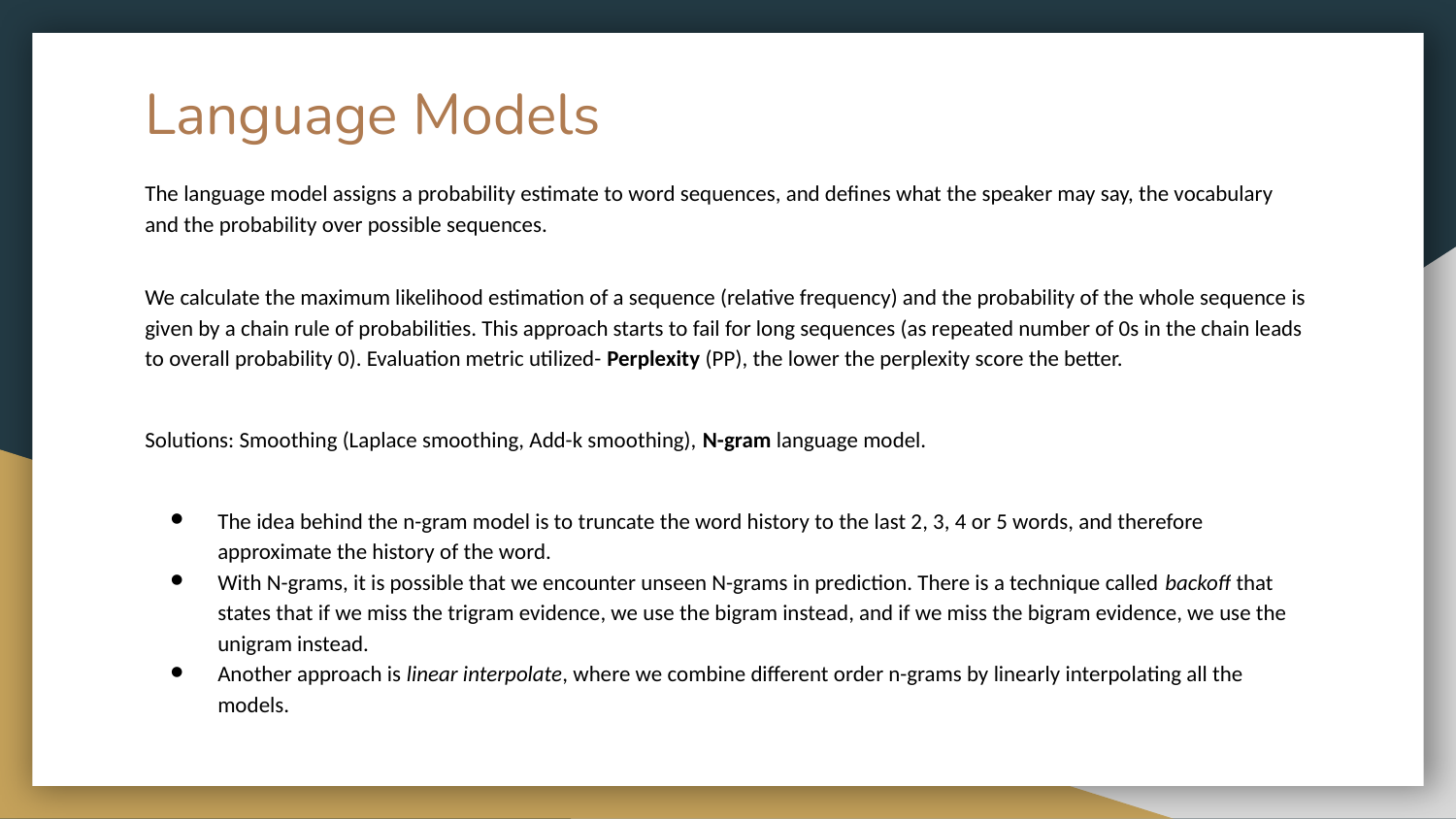

# Language Models
The language model assigns a probability estimate to word sequences, and defines what the speaker may say, the vocabulary and the probability over possible sequences.
We calculate the maximum likelihood estimation of a sequence (relative frequency) and the probability of the whole sequence is given by a chain rule of probabilities. This approach starts to fail for long sequences (as repeated number of 0s in the chain leads to overall probability 0). Evaluation metric utilized- Perplexity (PP), the lower the perplexity score the better.
Solutions: Smoothing (Laplace smoothing, Add-k smoothing), N-gram language model.
The idea behind the n-gram model is to truncate the word history to the last 2, 3, 4 or 5 words, and therefore approximate the history of the word.
With N-grams, it is possible that we encounter unseen N-grams in prediction. There is a technique called backoff that states that if we miss the trigram evidence, we use the bigram instead, and if we miss the bigram evidence, we use the unigram instead.
Another approach is linear interpolate, where we combine different order n-grams by linearly interpolating all the models.